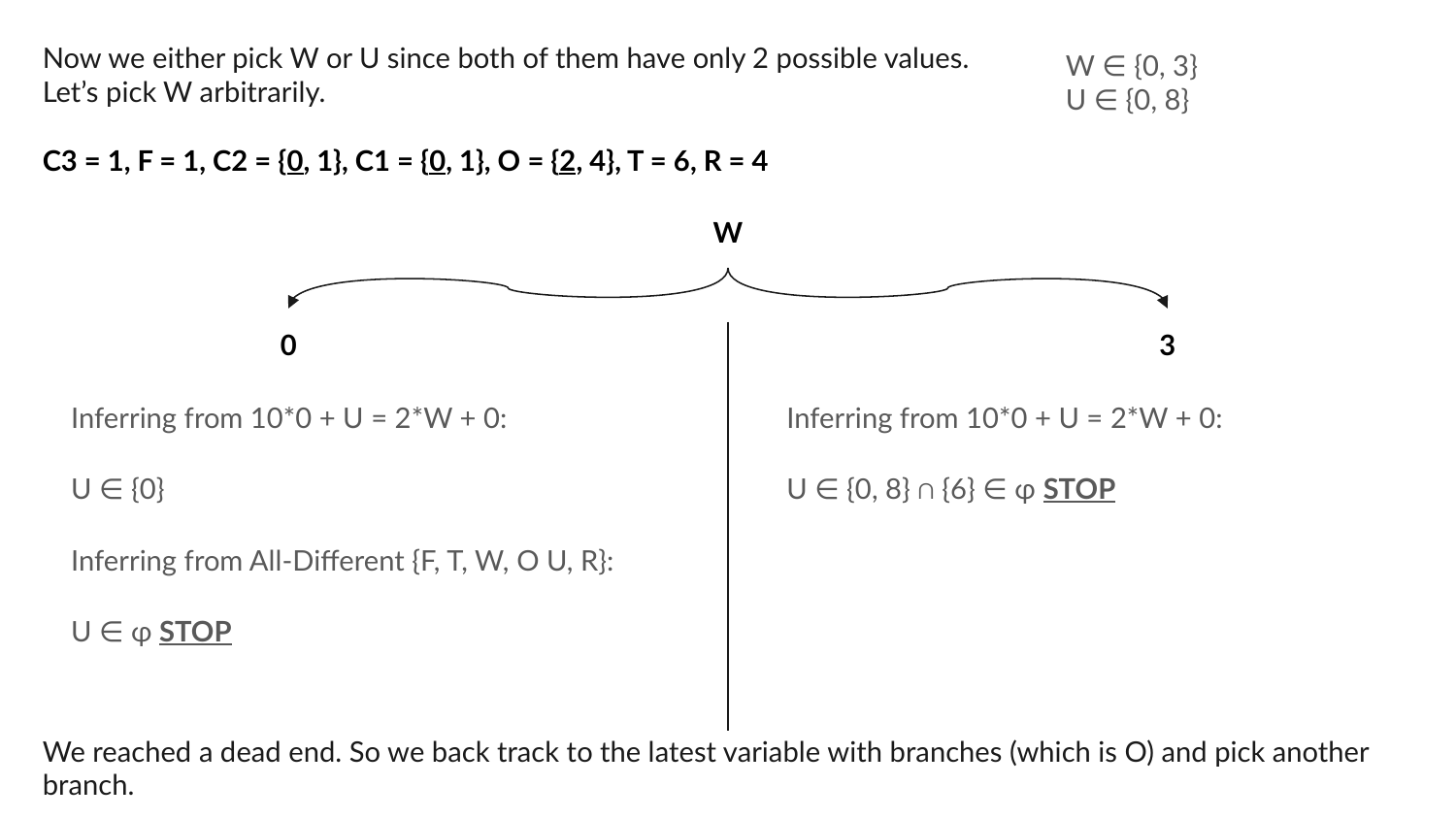

Now we either pick W or U since both of them have only 2 possible values.
Let’s pick W arbitrarily.
W ∈ {0, 3}
U ∈ {0, 8}
C3 = 1, F = 1, C2 = {0, 1}, C1 = {0, 1}, O = {2, 4}, T = 6, R = 4
W
0
3
Inferring from 10*0 + U = 2*W + 0:
U ∈ {0}
Inferring from All-Different {F, T, W, O U, R}:
U ∈ ɸ STOP
Inferring from 10*0 + U = 2*W + 0:
U ∈ {0, 8} ∩ {6} ∈ ɸ STOP

We reached a dead end. So we back track to the latest variable with branches (which is O) and pick another branch.